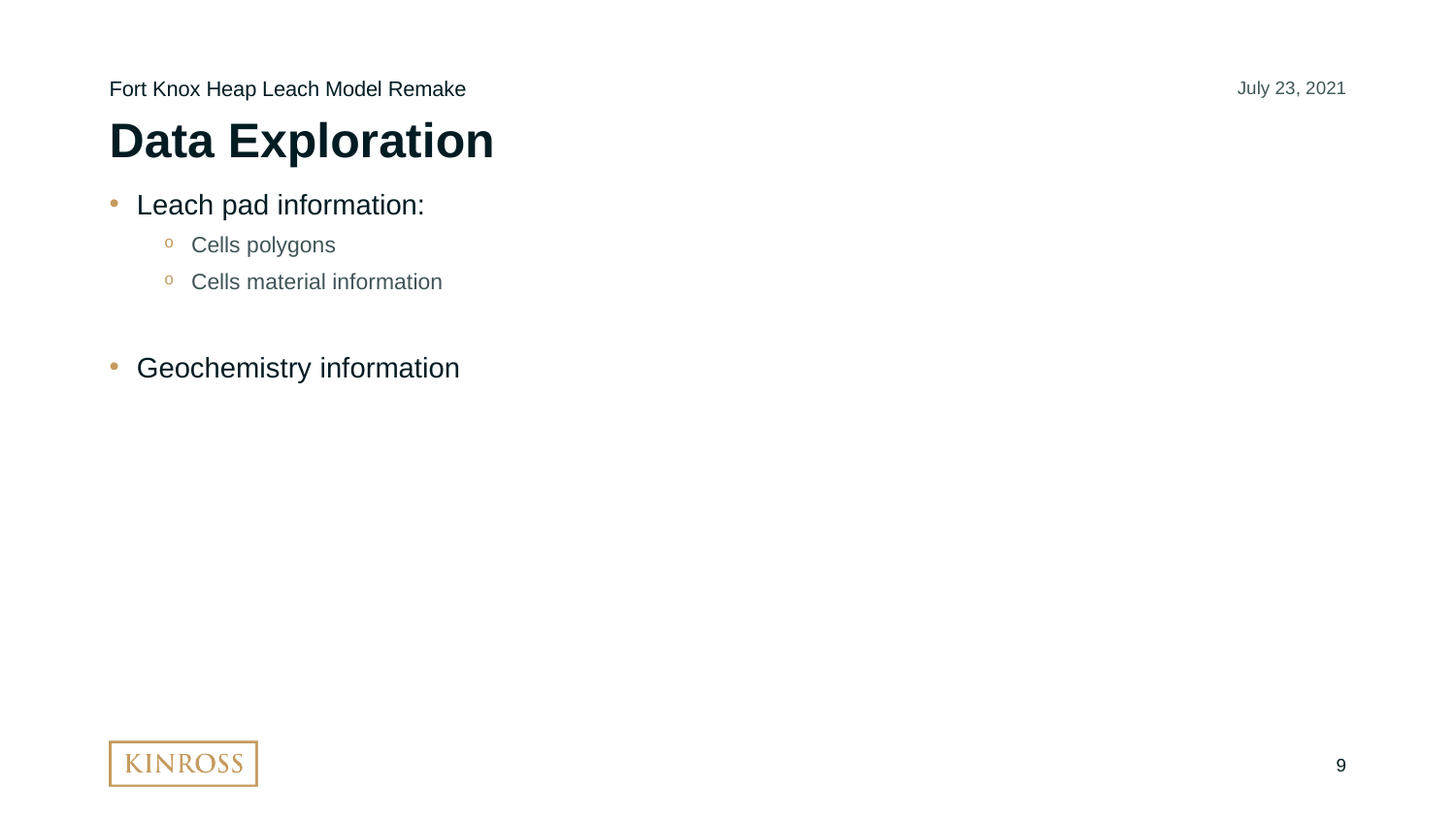

Fort Knox Heap Leach Model Remake
July 23, 2021
# Data Exploration
Leach pad information:
Cells polygons
Cells material information

Geochemistry information

9